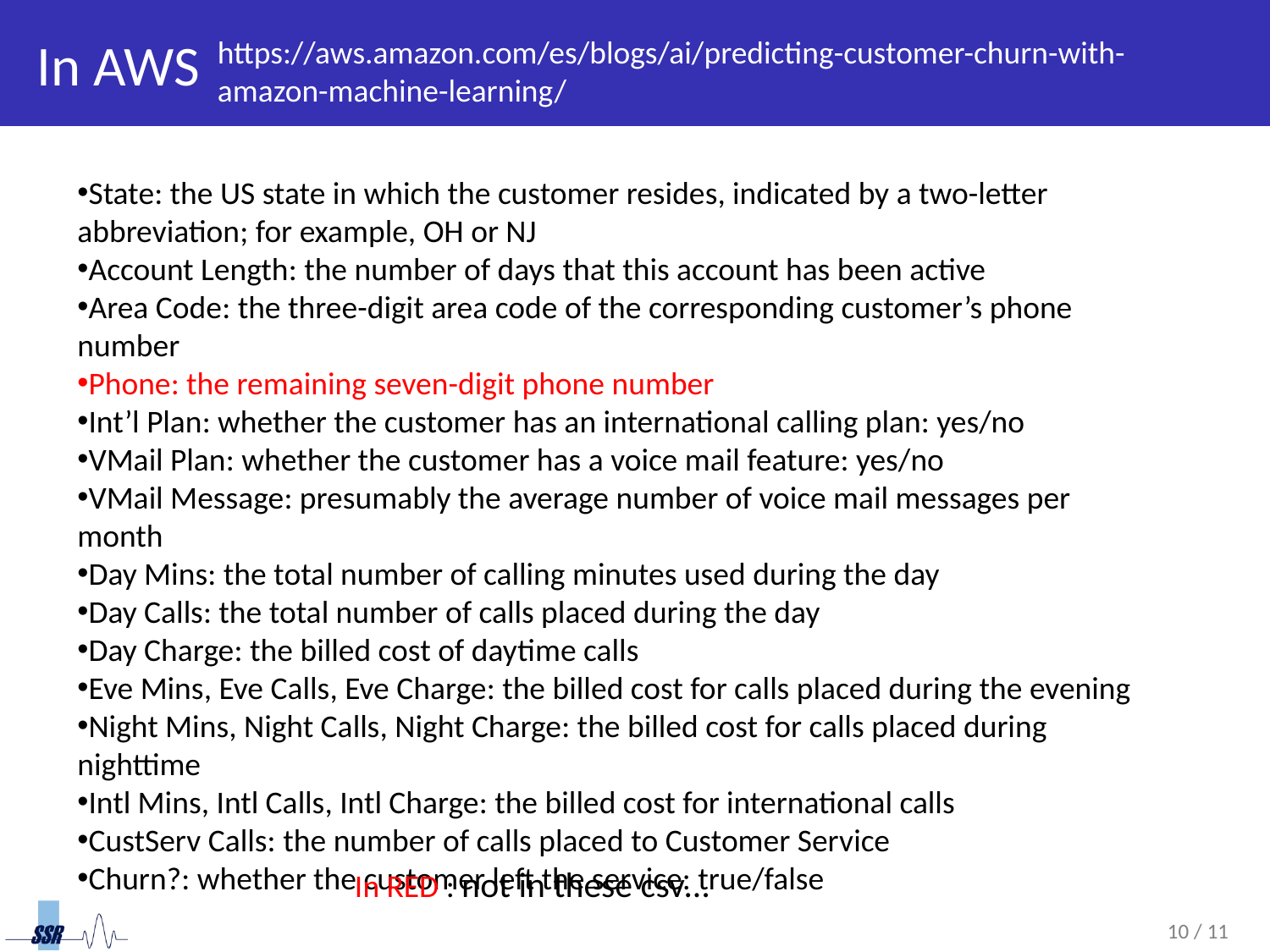

# In AWS
https://aws.amazon.com/es/blogs/ai/predicting-customer-churn-with-amazon-machine-learning/
State: the US state in which the customer resides, indicated by a two-letter abbreviation; for example, OH or NJ
Account Length: the number of days that this account has been active
Area Code: the three-digit area code of the corresponding customer’s phone number
Phone: the remaining seven-digit phone number
Int’l Plan: whether the customer has an international calling plan: yes/no
VMail Plan: whether the customer has a voice mail feature: yes/no
VMail Message: presumably the average number of voice mail messages per month
Day Mins: the total number of calling minutes used during the day
Day Calls: the total number of calls placed during the day
Day Charge: the billed cost of daytime calls
Eve Mins, Eve Calls, Eve Charge: the billed cost for calls placed during the evening
Night Mins, Night Calls, Night Charge: the billed cost for calls placed during nighttime
Intl Mins, Intl Calls, Intl Charge: the billed cost for international calls
CustServ Calls: the number of calls placed to Customer Service
Churn?: whether the customer left the service: true/false
In RED : not in these csv…